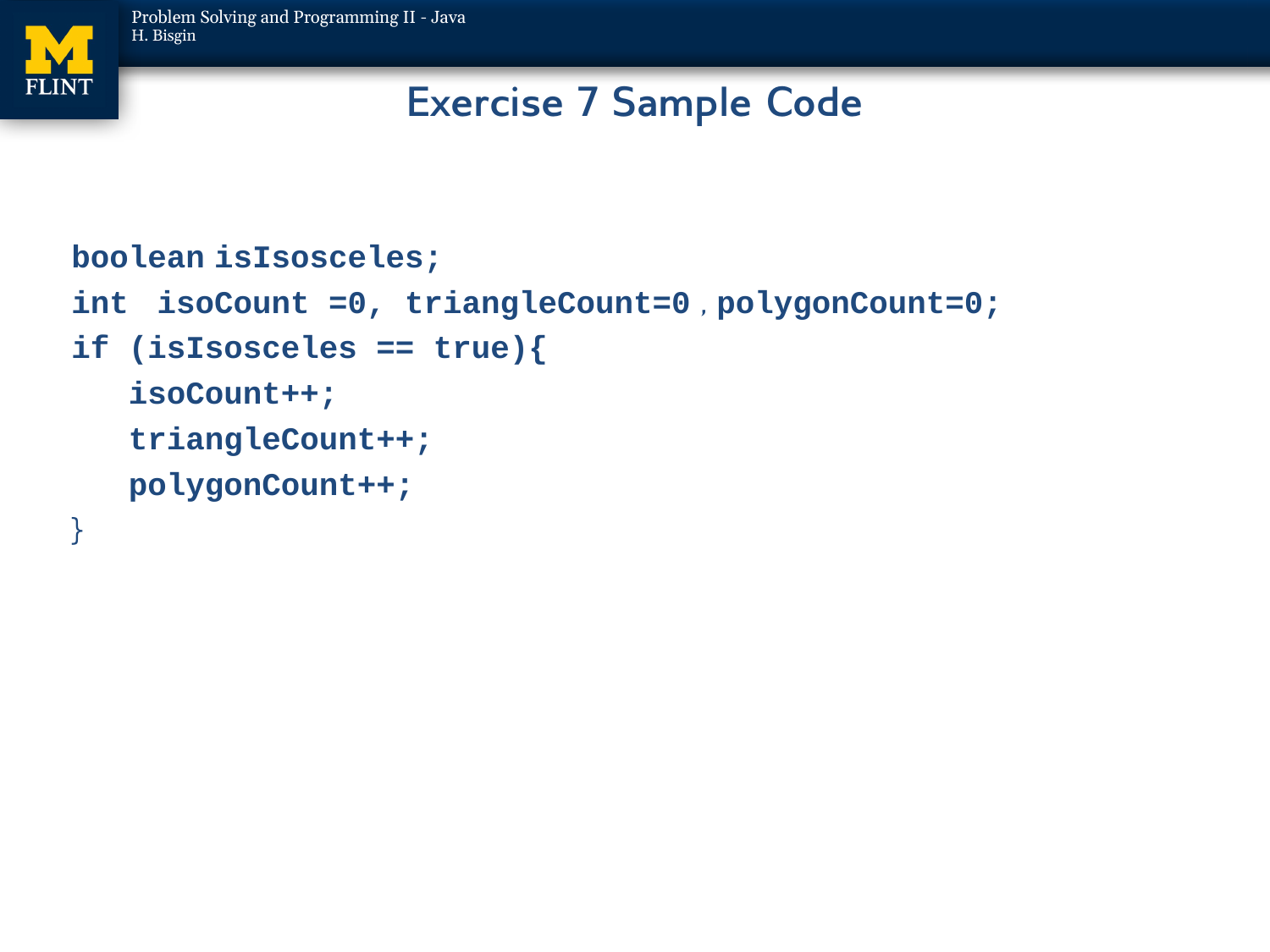

# Exercise 7 Sample Code
boolean isIsosceles;
int  isoCount =0, triangleCount=0 , polygonCount=0;
if (isIsosceles == true){
   isoCount++;
   triangleCount++;
   polygonCount++;
}